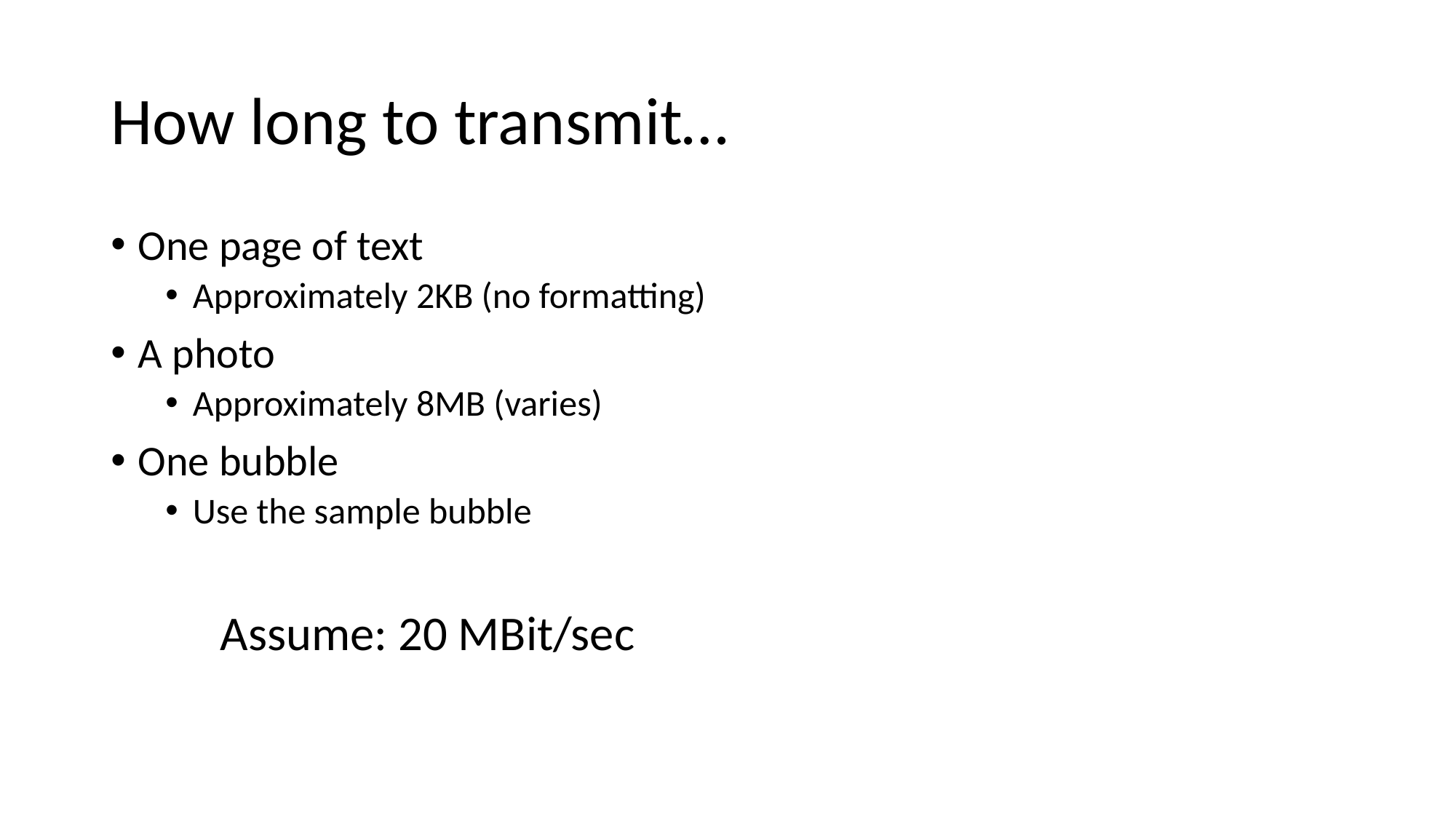

# How long to transmit…
One page of text
Approximately 2KB (no formatting)
A photo
Approximately 8MB (varies)
One bubble
Use the sample bubble
Assume: 20 MBit/sec